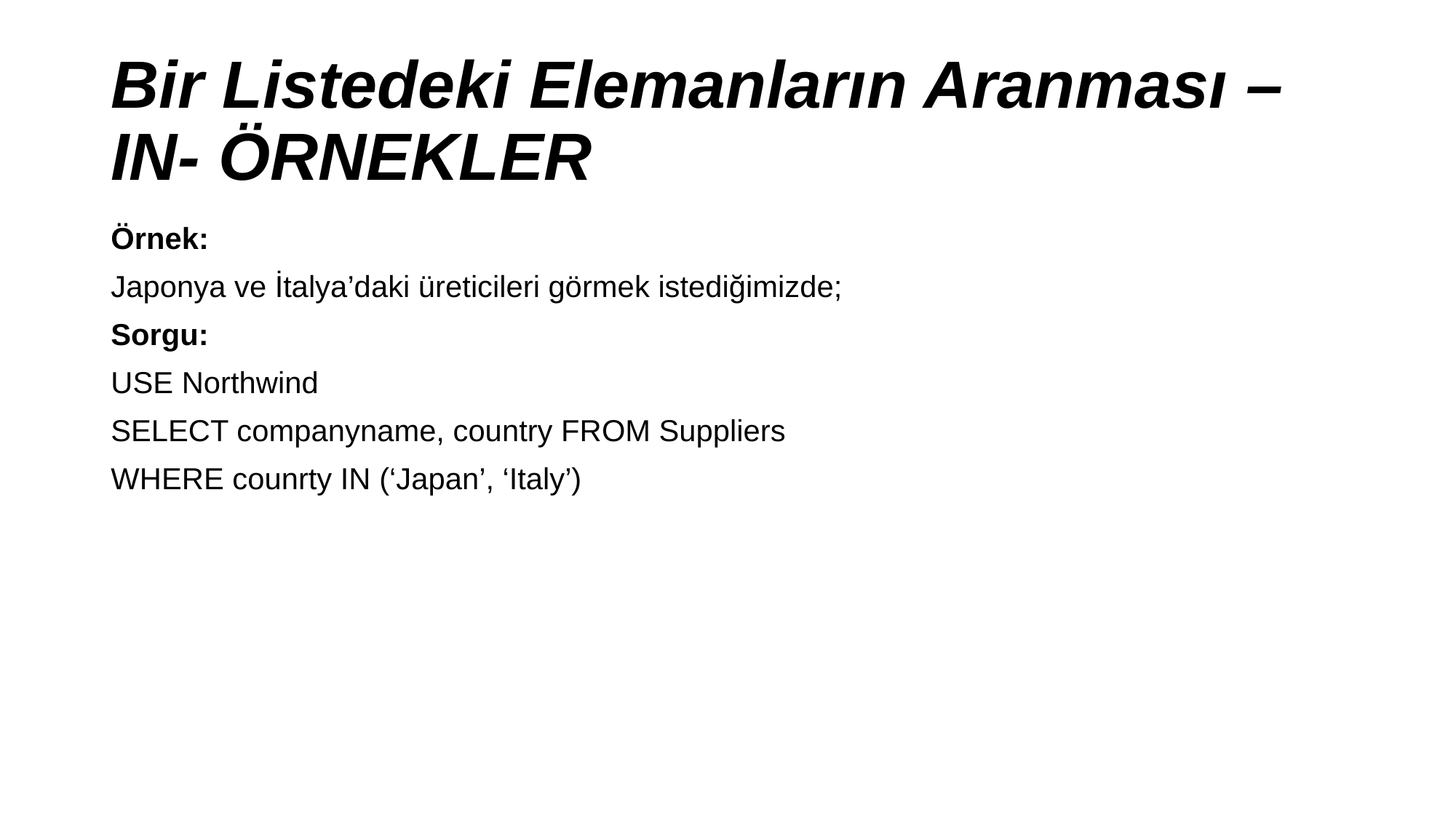

# Bir Listedeki Elemanların Aranması – IN- ÖRNEKLER
Örnek:
Japonya ve İtalya’daki üreticileri görmek istediğimizde;
Sorgu:
USE Northwind
SELECT companyname, country FROM Suppliers
WHERE counrty IN (‘Japan’, ‘Italy’)